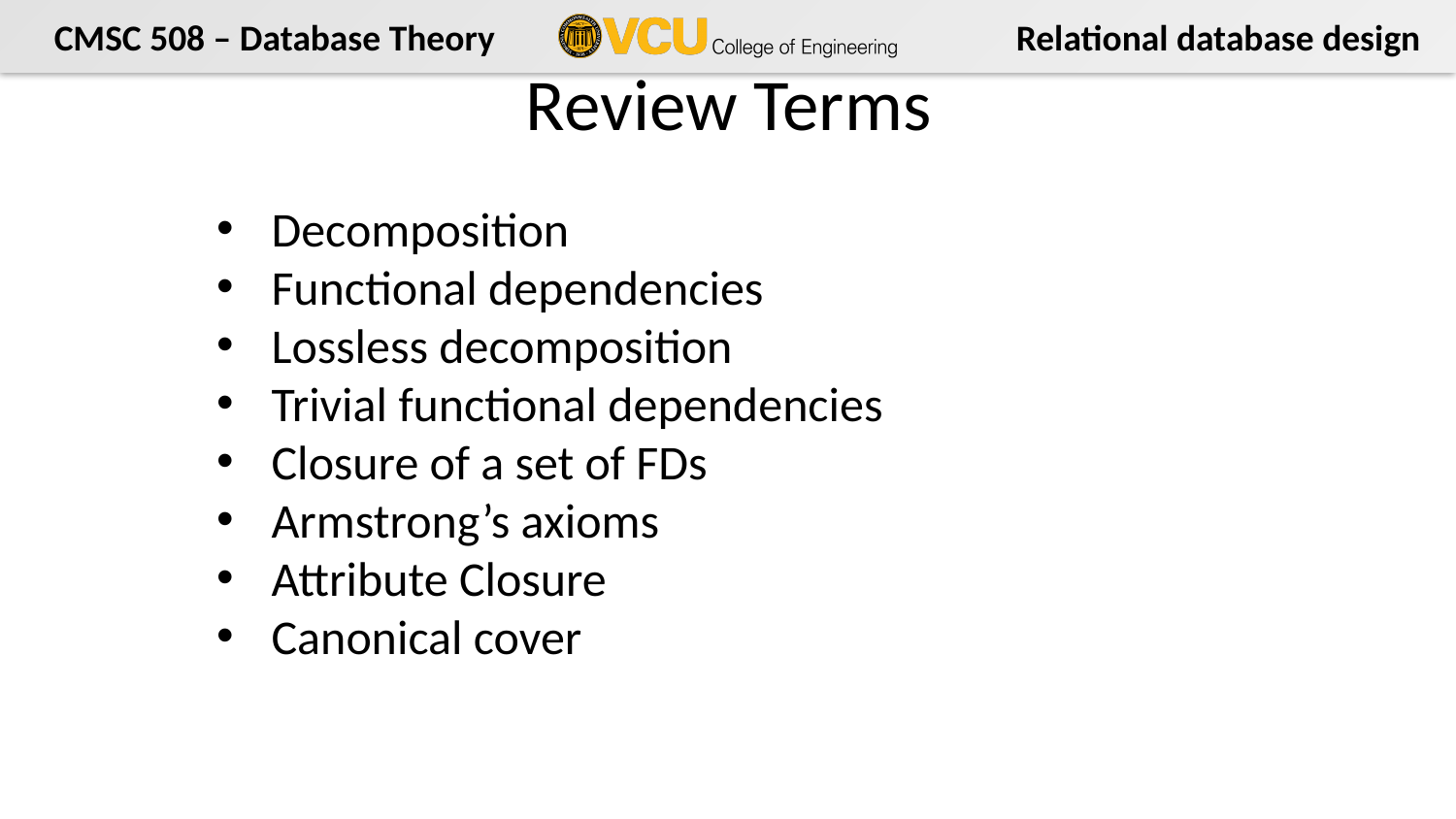

# Review Terms
Decomposition
Functional dependencies
Lossless decomposition
Trivial functional dependencies
Closure of a set of FDs
Armstrong’s axioms
Attribute Closure
Canonical cover